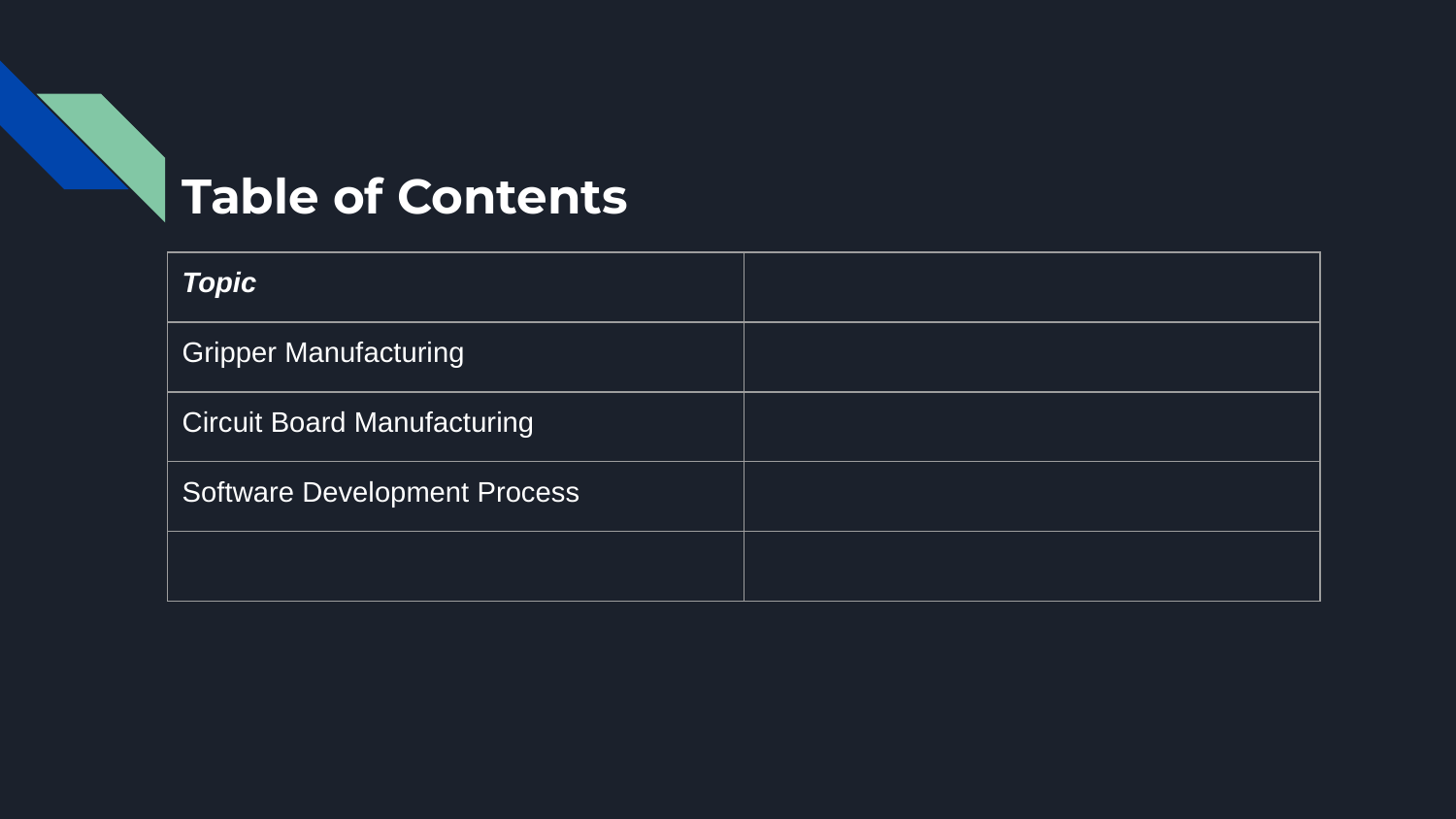

# Table of Contents
| Topic |  |
| --- | --- |
| Gripper Manufacturing |  |
| Circuit Board Manufacturing |  |
| Software Development Process |  |
|  |  |